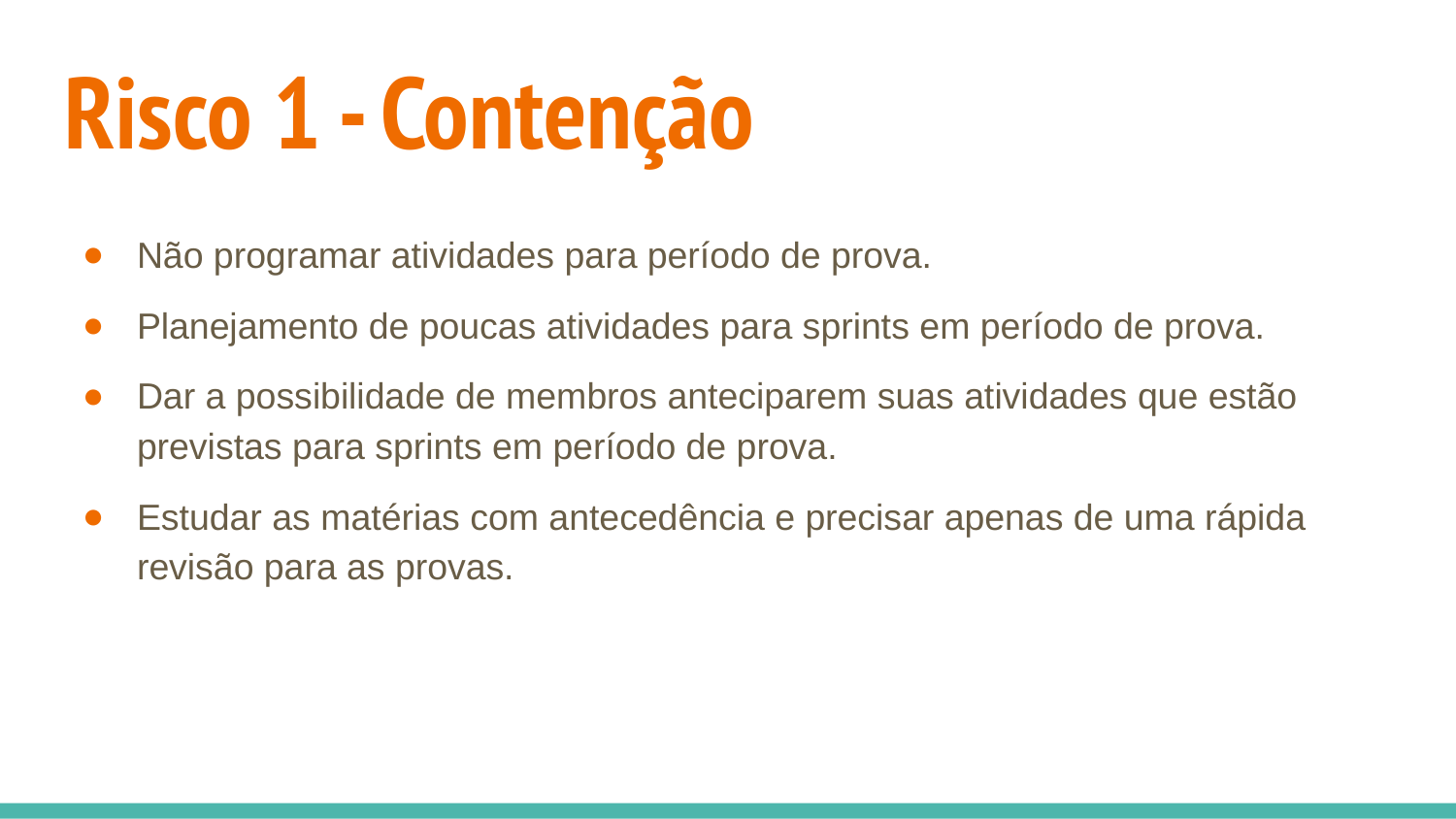

# Risco 1 - Contenção
Não programar atividades para período de prova.
Planejamento de poucas atividades para sprints em período de prova.
Dar a possibilidade de membros anteciparem suas atividades que estão previstas para sprints em período de prova.
Estudar as matérias com antecedência e precisar apenas de uma rápida revisão para as provas.